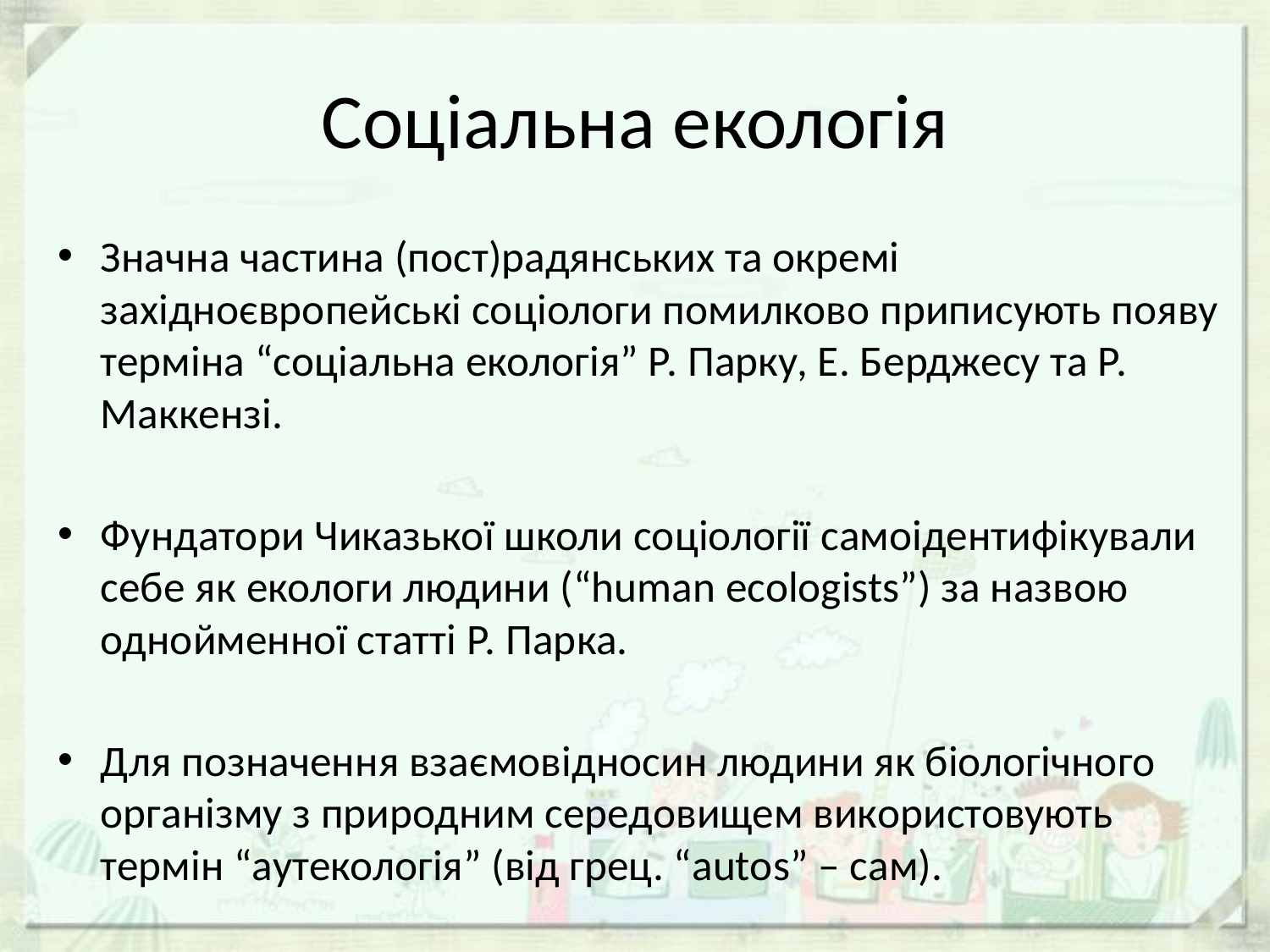

# Соціальна екологія
Значна частина (пост)радянських та окремі західноєвропейські соціологи помилково приписують появу терміна “соціальна екологія” Р. Парку, Е. Берджесу та Р. Маккензі.

Фундатори Чиказької школи соціології самоідентифікували себе як екологи людини (“human ecologists”) за назвою однойменної статті Р. Парка.

Для позначення взаємовідносин людини як біологічного організму з природним середовищем використовують термін “аутекологія” (від грец. “аutos” – сам).